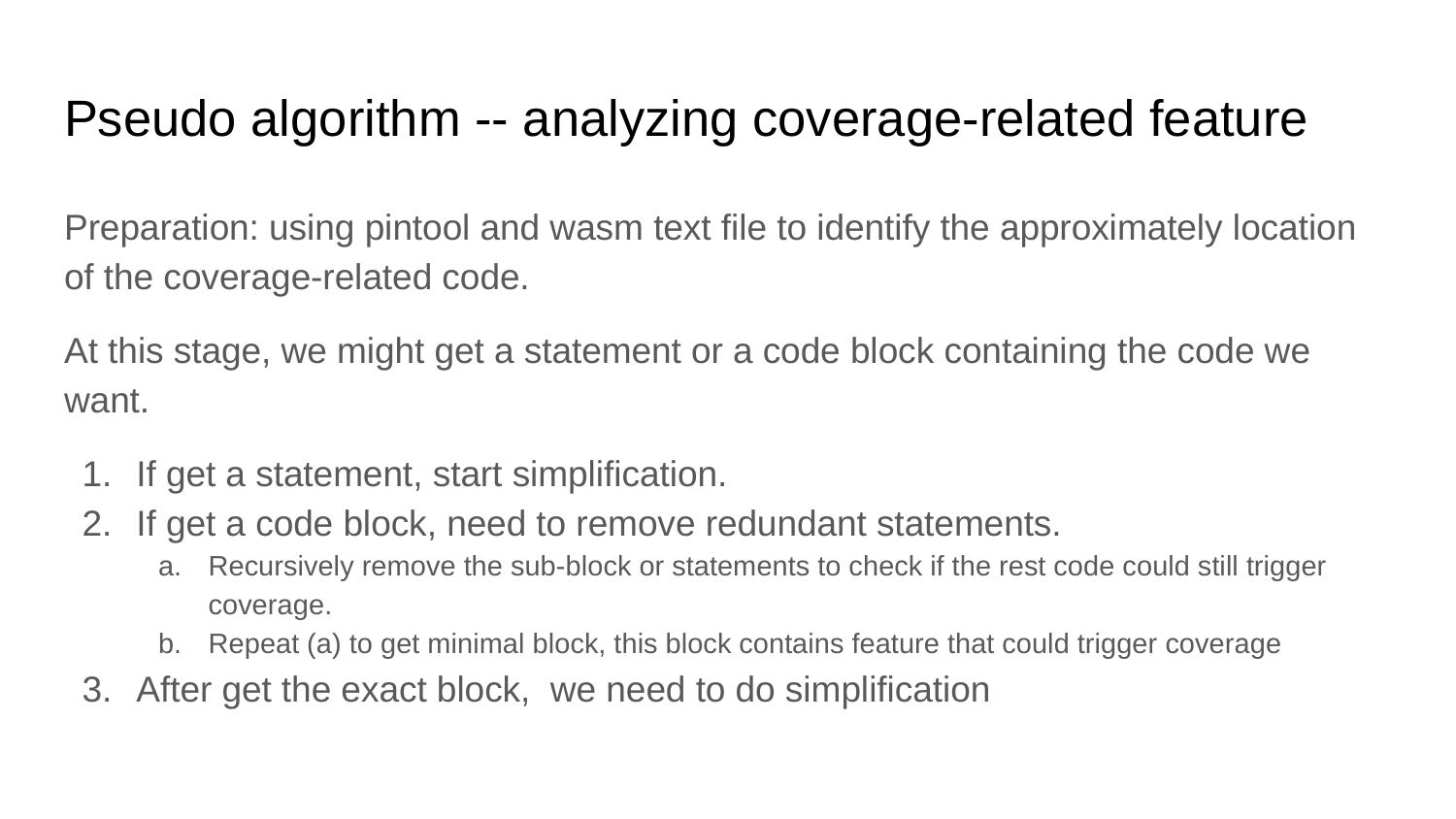

# Pseudo algorithm -- analyzing coverage-related feature
Preparation: using pintool and wasm text file to identify the approximately location of the coverage-related code.
At this stage, we might get a statement or a code block containing the code we want.
If get a statement, start simplification.
If get a code block, need to remove redundant statements.
Recursively remove the sub-block or statements to check if the rest code could still trigger coverage.
Repeat (a) to get minimal block, this block contains feature that could trigger coverage
After get the exact block,  we need to do simplification